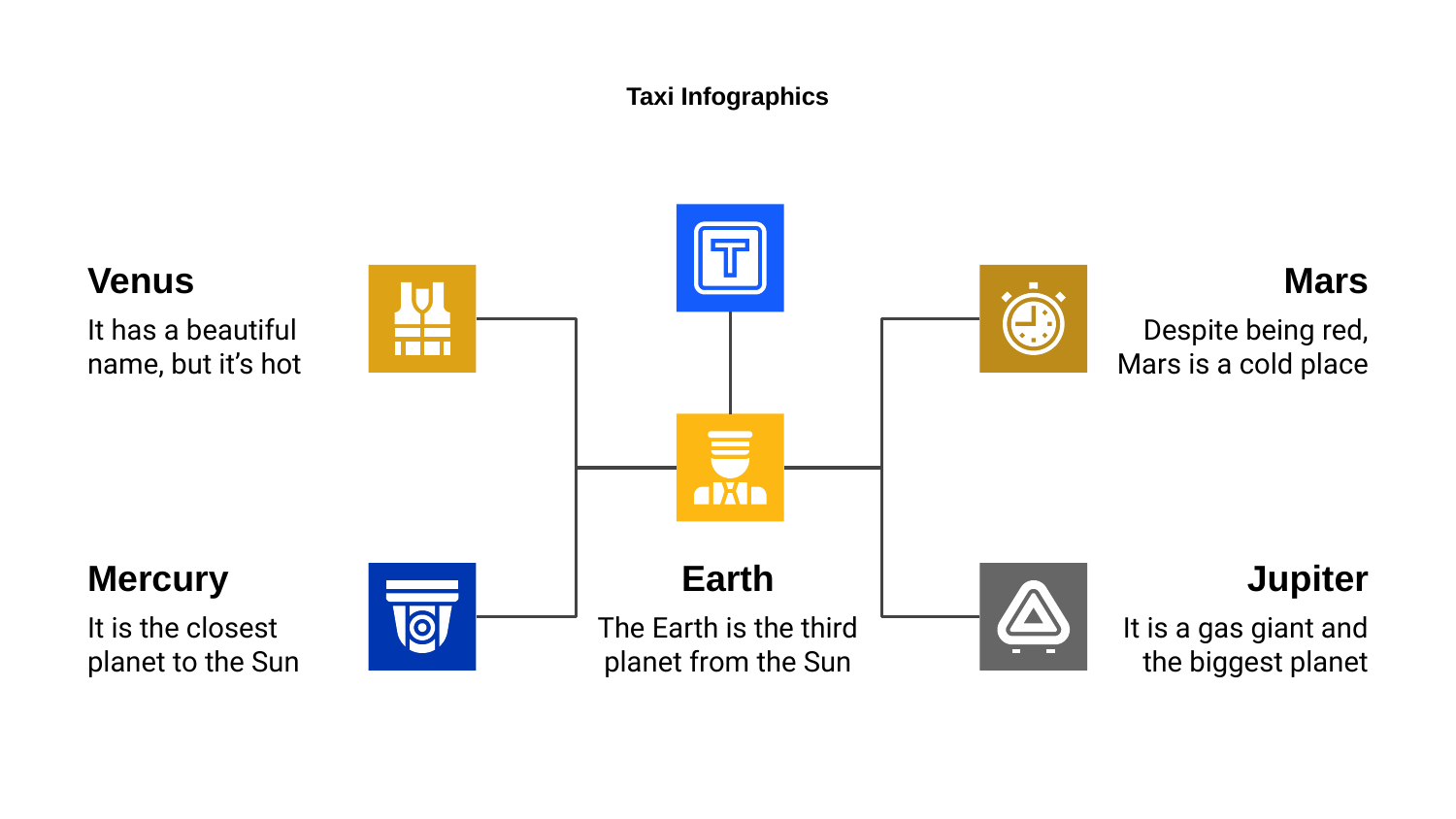

# Taxi Infographics

Venus
It has a beautiful name, but it’s hot
Mars
Despite being red, Mars is a cold place

Earth
The Earth is the third planet from the Sun
Jupiter
It is a gas giant and the biggest planet
Mercury
It is the closest planet to the Sun